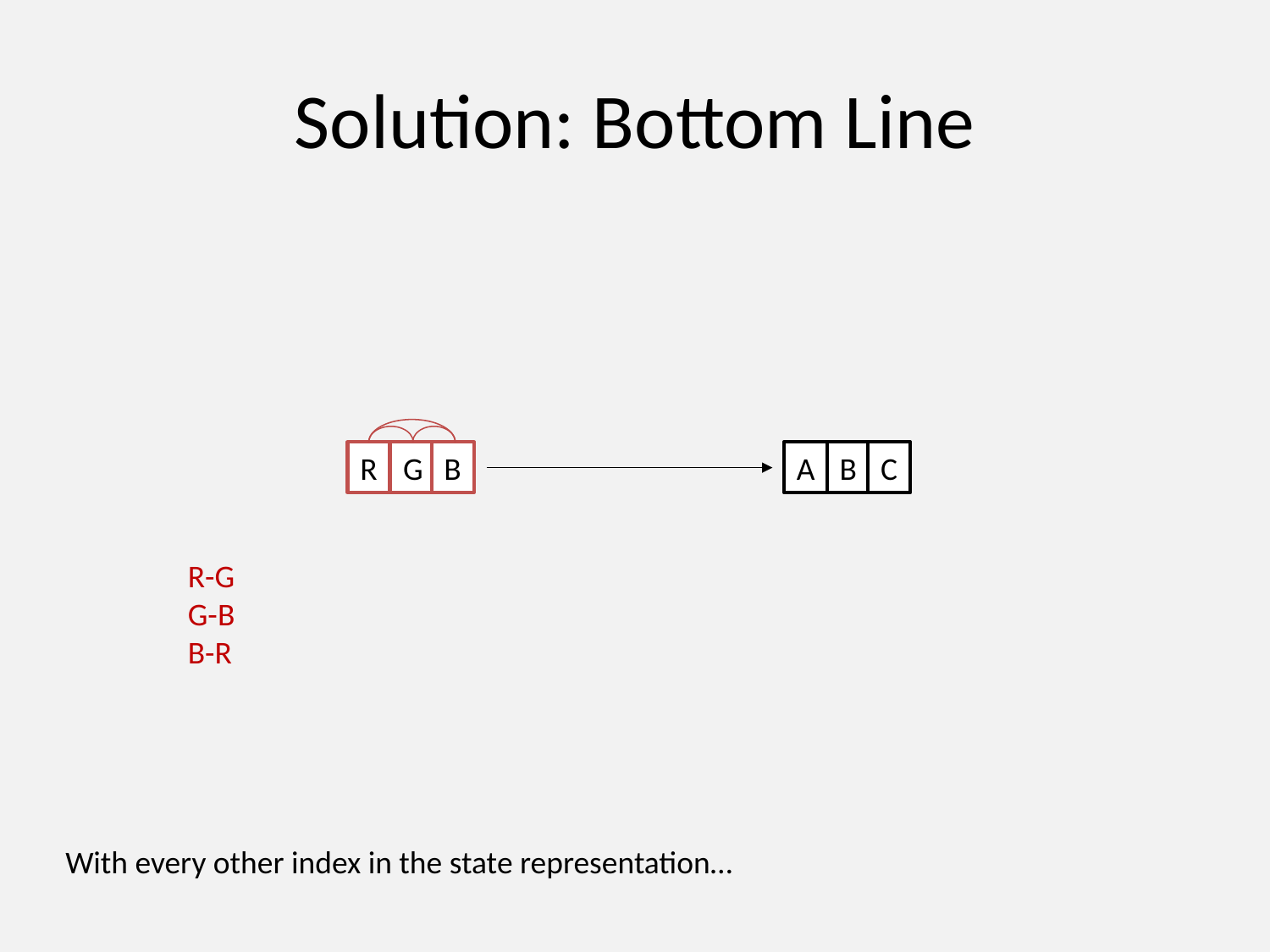

# Solution: Bottom Line

R
G
B
A
B
C
R-G
G-B
B-R
With every other index in the state representation…